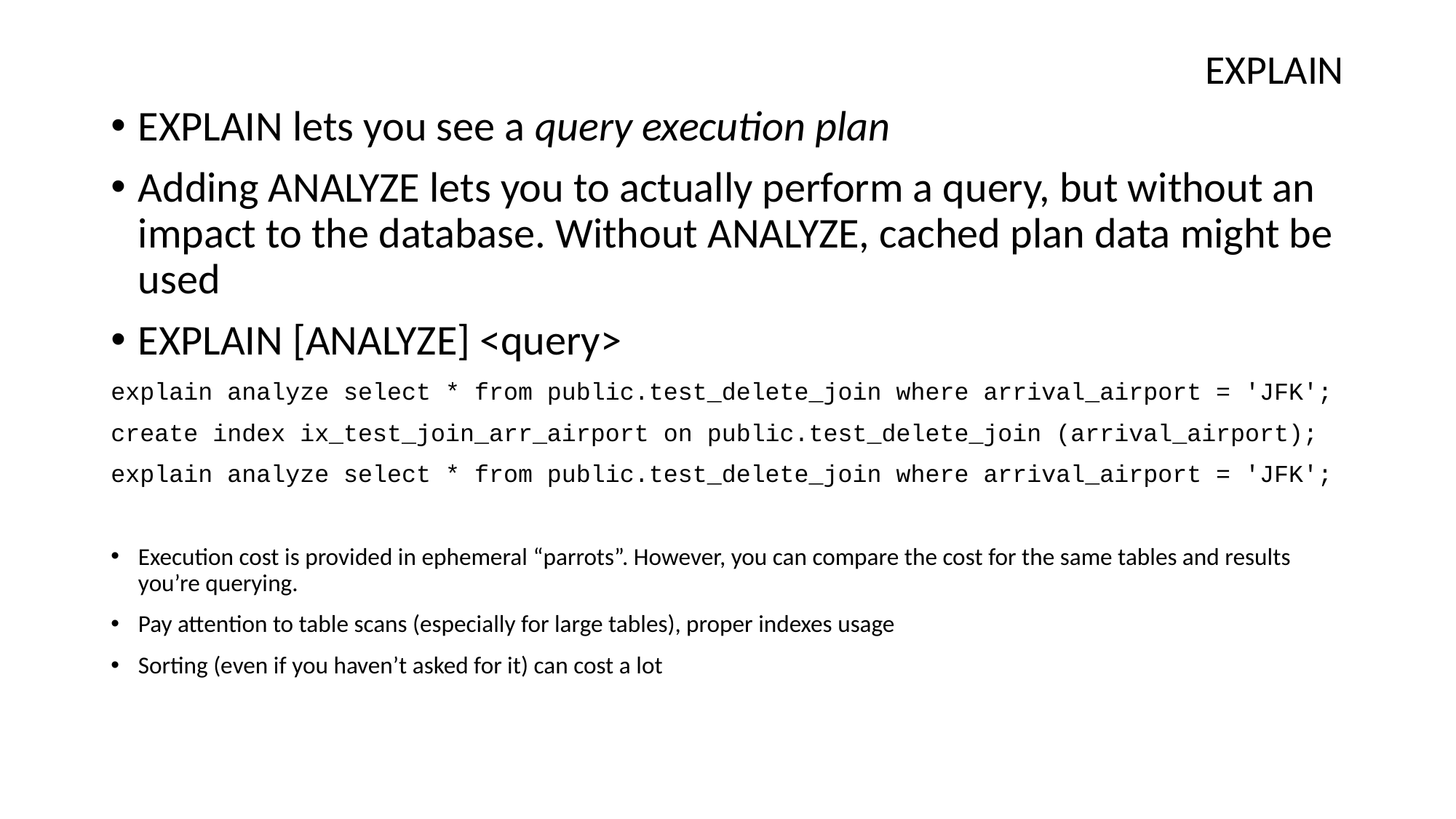

# EXPLAIN
EXPLAIN lets you see a query execution plan
Adding ANALYZE lets you to actually perform a query, but without an impact to the database. Without ANALYZE, cached plan data might be used
EXPLAIN [ANALYZE] <query>
explain analyze select * from public.test_delete_join where arrival_airport = 'JFK';
create index ix_test_join_arr_airport on public.test_delete_join (arrival_airport);
explain analyze select * from public.test_delete_join where arrival_airport = 'JFK';

Execution cost is provided in ephemeral “parrots”. However, you can compare the cost for the same tables and results you’re querying.
Pay attention to table scans (especially for large tables), proper indexes usage
Sorting (even if you haven’t asked for it) can cost a lot